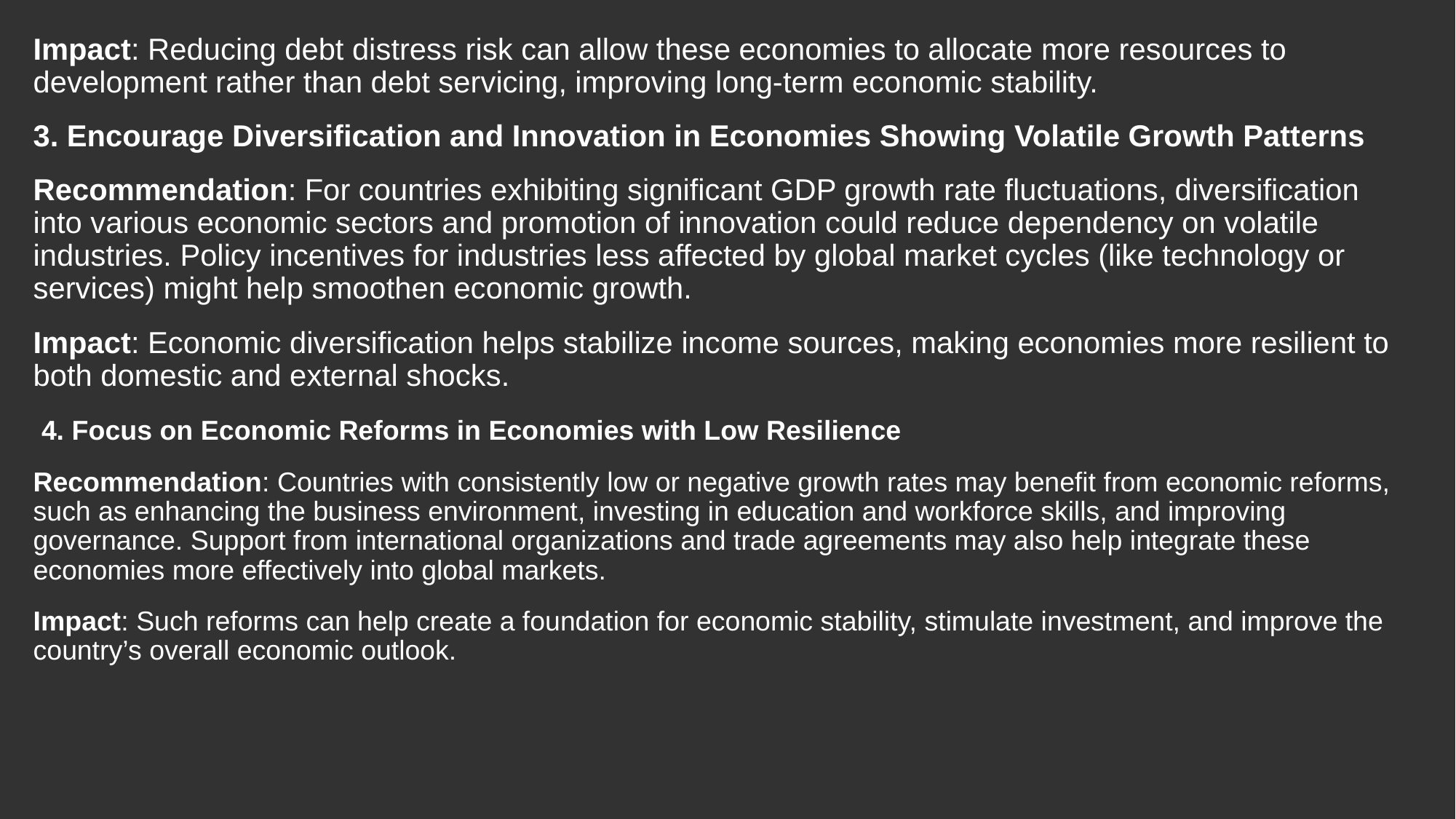

Impact: Reducing debt distress risk can allow these economies to allocate more resources to development rather than debt servicing, improving long-term economic stability.
3. Encourage Diversification and Innovation in Economies Showing Volatile Growth Patterns
Recommendation: For countries exhibiting significant GDP growth rate fluctuations, diversification into various economic sectors and promotion of innovation could reduce dependency on volatile industries. Policy incentives for industries less affected by global market cycles (like technology or services) might help smoothen economic growth.
Impact: Economic diversification helps stabilize income sources, making economies more resilient to both domestic and external shocks.
 4. Focus on Economic Reforms in Economies with Low Resilience
Recommendation: Countries with consistently low or negative growth rates may benefit from economic reforms, such as enhancing the business environment, investing in education and workforce skills, and improving governance. Support from international organizations and trade agreements may also help integrate these economies more effectively into global markets.
Impact: Such reforms can help create a foundation for economic stability, stimulate investment, and improve the country’s overall economic outlook.